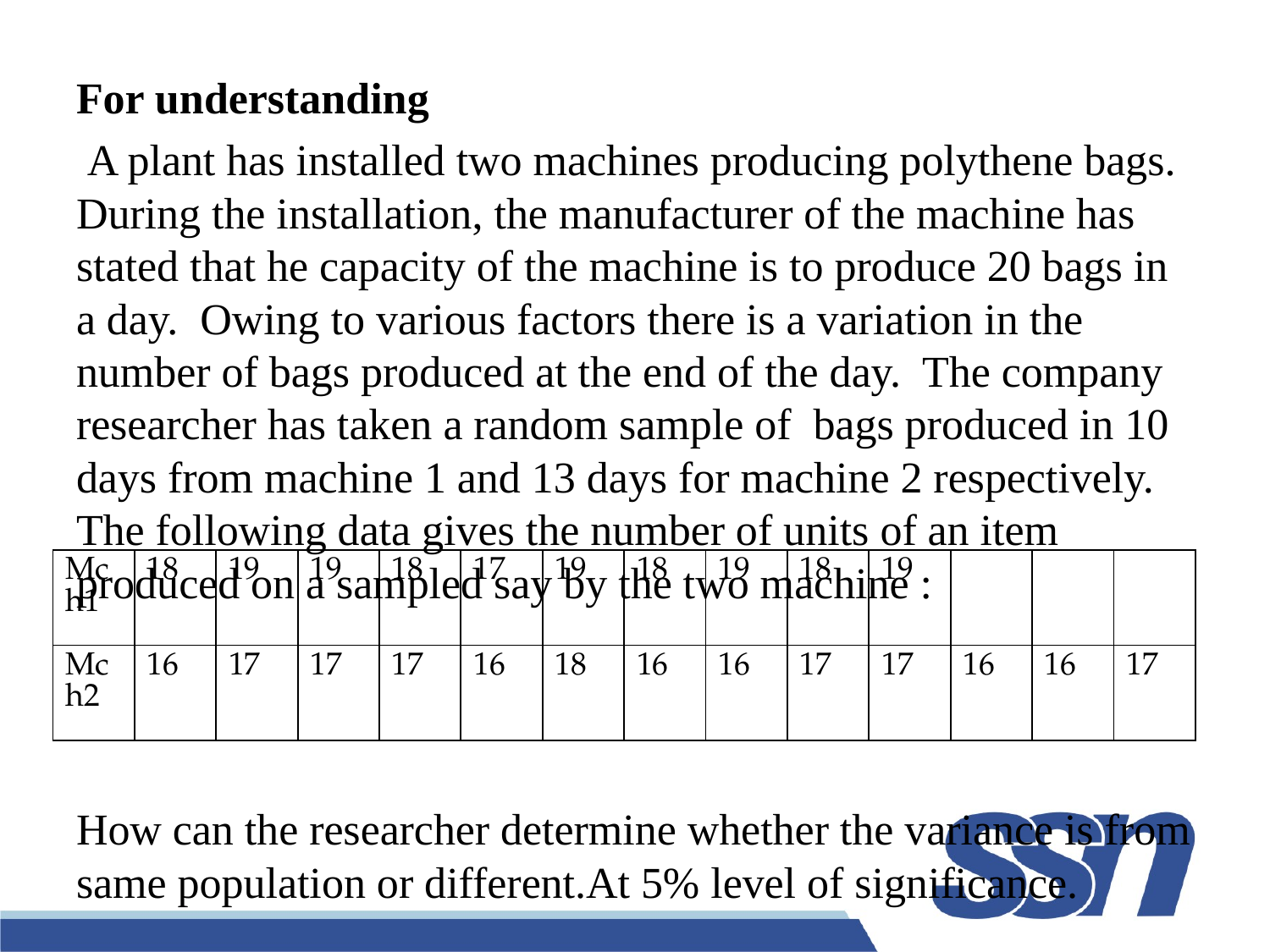

For understanding
 A plant has installed two machines producing polythene bags.  During the installation, the manufacturer of the machine has stated that he capacity of the machine is to produce 20 bags in a day.  Owing to various factors there is a variation in the number of bags produced at the end of the day.  The company researcher has taken a random sample of  bags produced in 10 days from machine 1 and 13 days for machine 2 respectively. The following data gives the number of units of an item produced on a sampled say by the two machine :

How can the researcher determine whether the variance is from same population or different.At 5% level of significance.

| Mch1 | 18 | 19 | 19 | 18 | 17 | 19 | 18 | 19 | 18 | 19 |  |  |  |
| --- | --- | --- | --- | --- | --- | --- | --- | --- | --- | --- | --- | --- | --- |
| Mch2 | 16 | 17 | 17 | 17 | 16 | 18 | 16 | 16 | 17 | 17 | 16 | 16 | 17 |